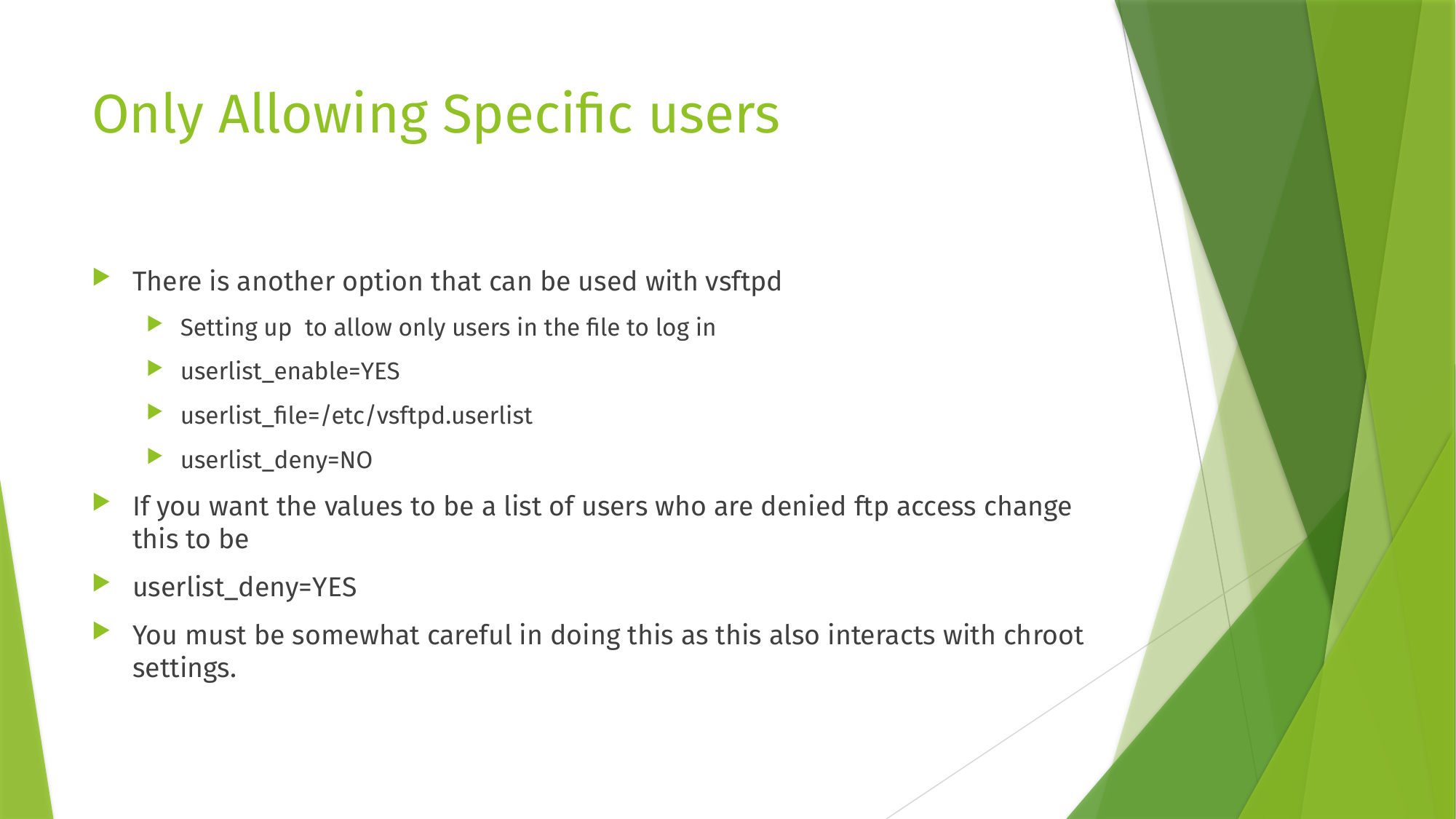

# Only Allowing Specific users
There is another option that can be used with vsftpd
Setting up  to allow only users in the file to log in
userlist_enable=YES
userlist_file=/etc/vsftpd.userlist
userlist_deny=NO
If you want the values to be a list of users who are denied ftp access change this to be
userlist_deny=YES
You must be somewhat careful in doing this as this also interacts with chroot settings.